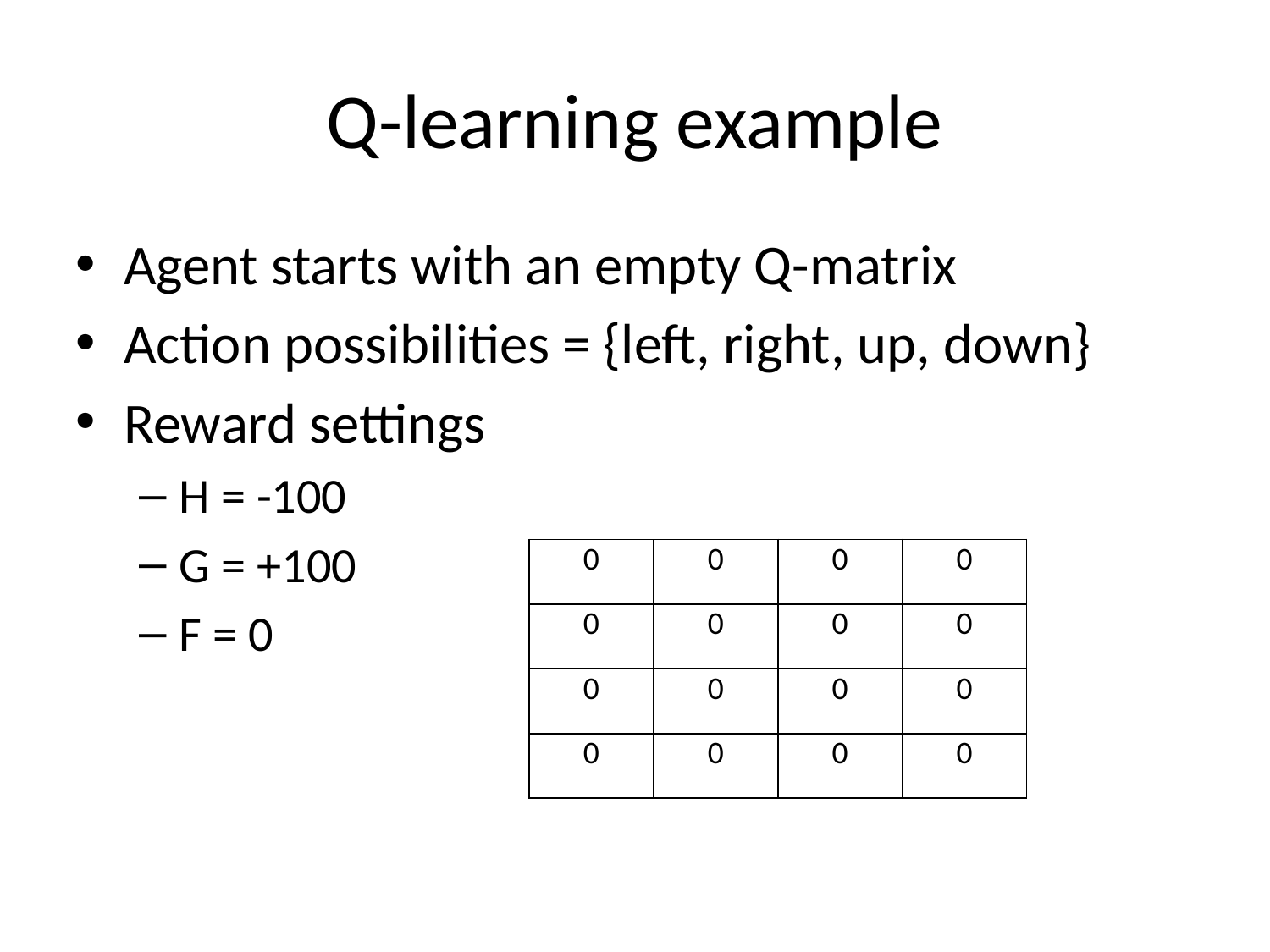

Q-learning example
Agent starts with an empty Q-matrix
Action possibilities = {left, right, up, down}
Reward settings
H = -100
G = +100
F = 0

| 0 | 0 | 0 | 0 |
| --- | --- | --- | --- |
| 0 | 0 | 0 | 0 |
| 0 | 0 | 0 | 0 |
| 0 | 0 | 0 | 0 |